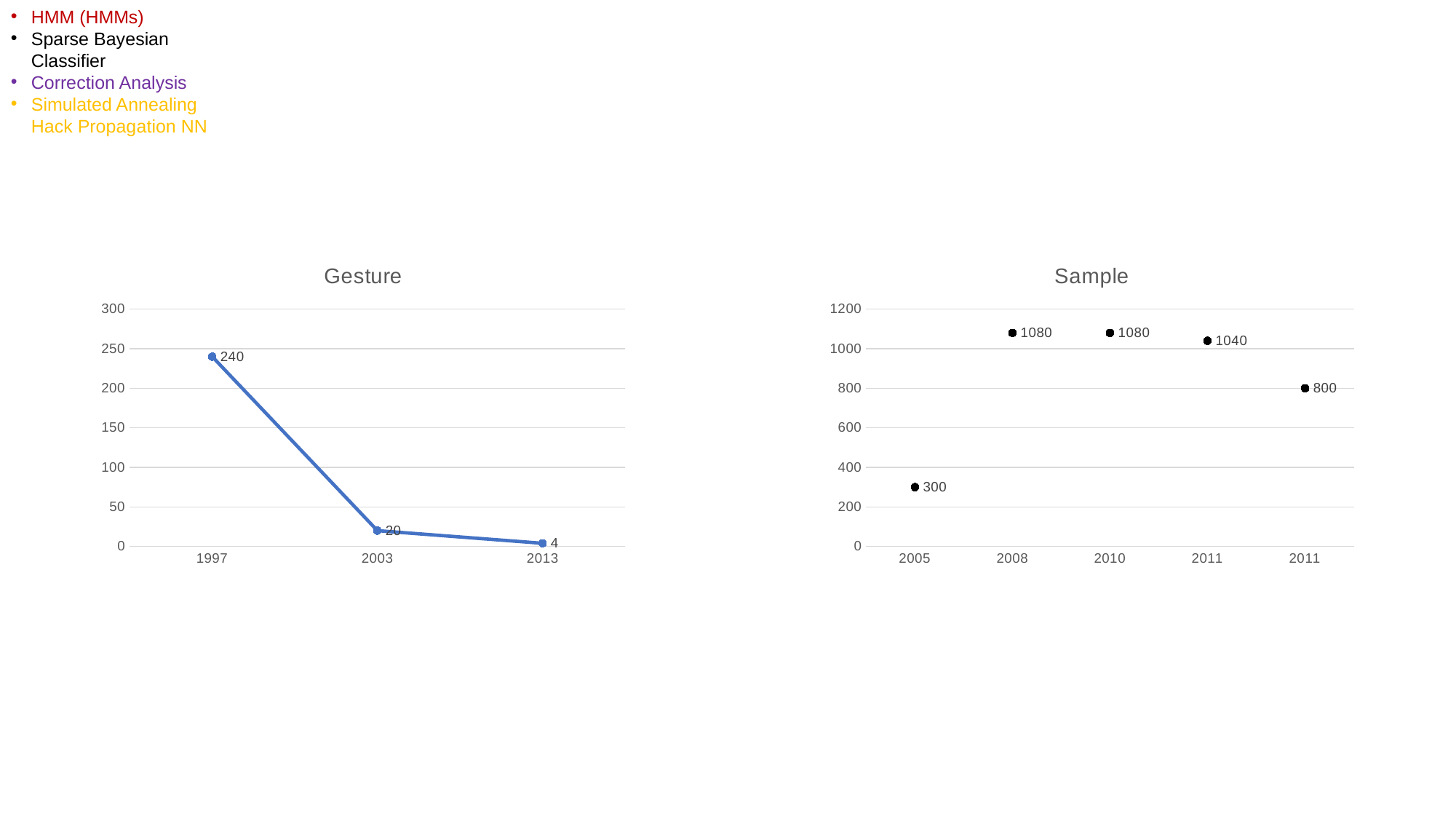

HMM (HMMs)
Sparse Bayesian Classifier
Correction Analysis
Simulated Annealing Hack Propagation NN

### Chart: Gesture

| Category |  |
|---|---|
| 1997 | 240.0 |
| 2003 | 20.0 |
| 2013 | 4.0 |

### Chart: Sample

| Category |  |
|---|---|
| 2005 | 300.0 |
| 2008 | 1080.0 |
| 2010 | 1080.0 |
| 2011 | 1040.0 |
| 2011 | 800.0 |